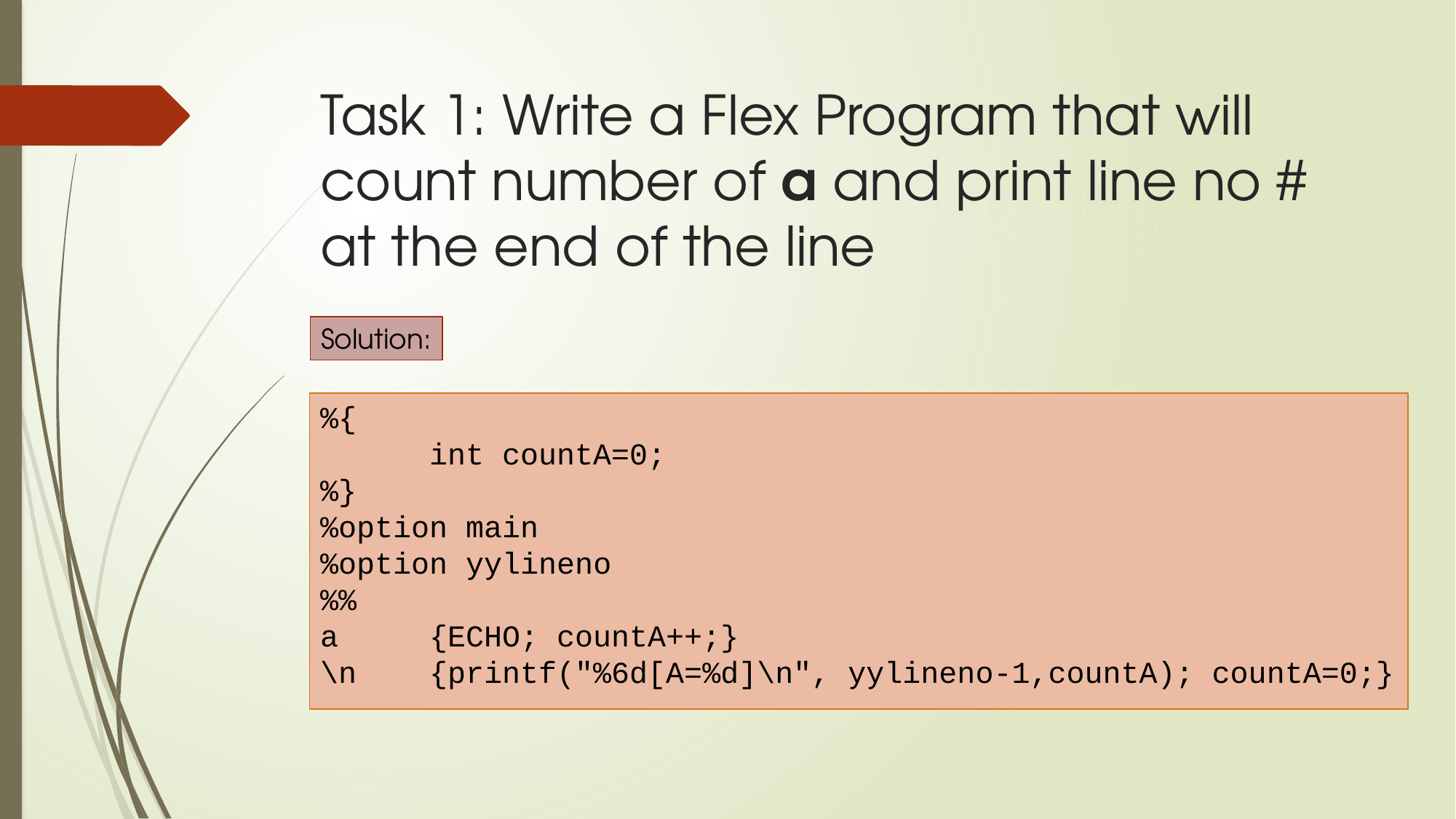

# Task 1: Write a Flex Program that will count number of a and print line no # at the end of the line
Solution:
%{
	int countA=0;
%}
%option main
%option yylineno
%%
a	{ECHO; countA++;}
\n	{printf("%6d[A=%d]\n", yylineno-1,countA); countA=0;}